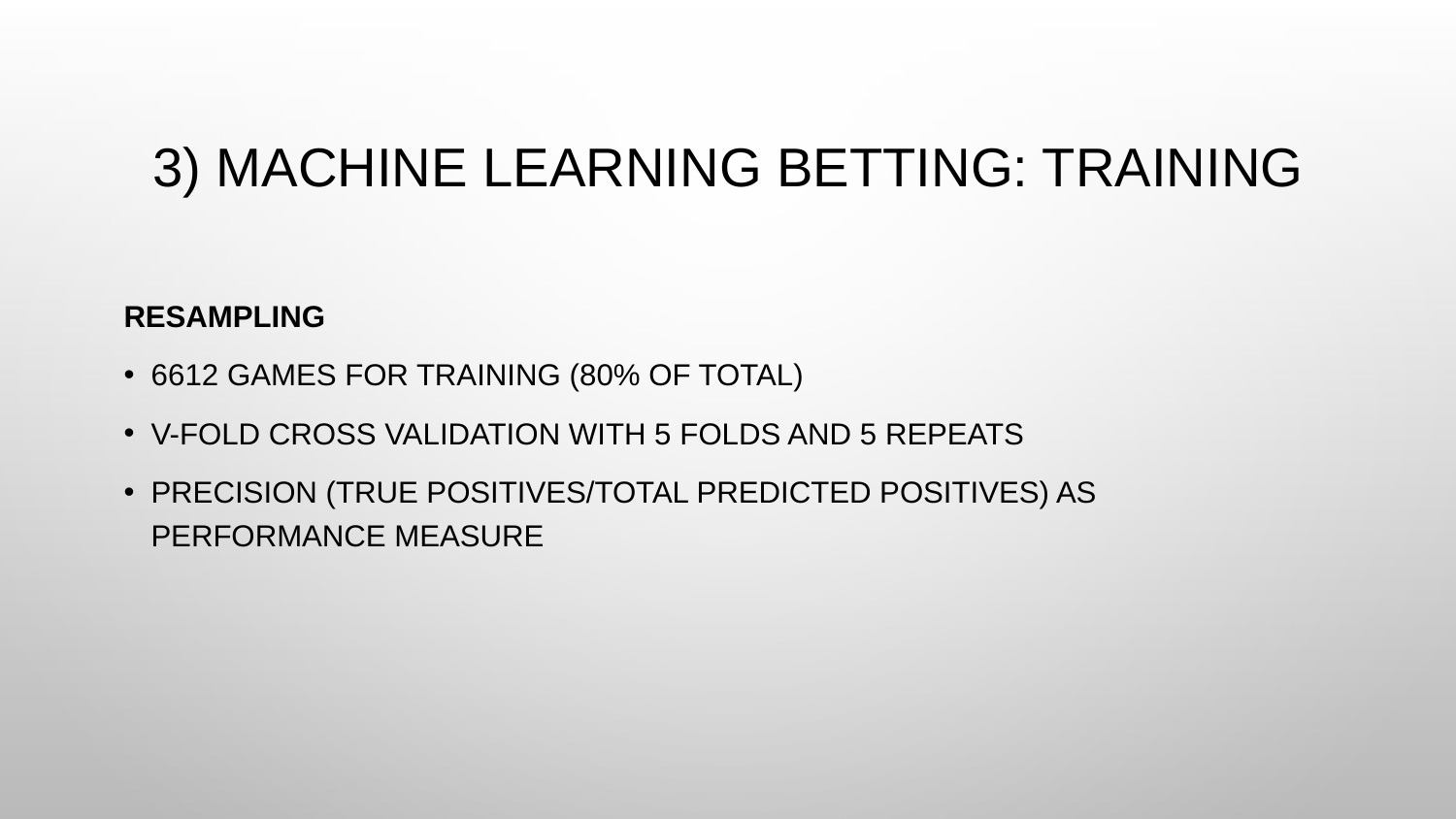

# 3) Machine learning betting: training
Resampling
6612 games for training (80% of total)
V-fold cross validation with 5 folds and 5 repeats
Precision (true positives/total predicted positives) as performance measure